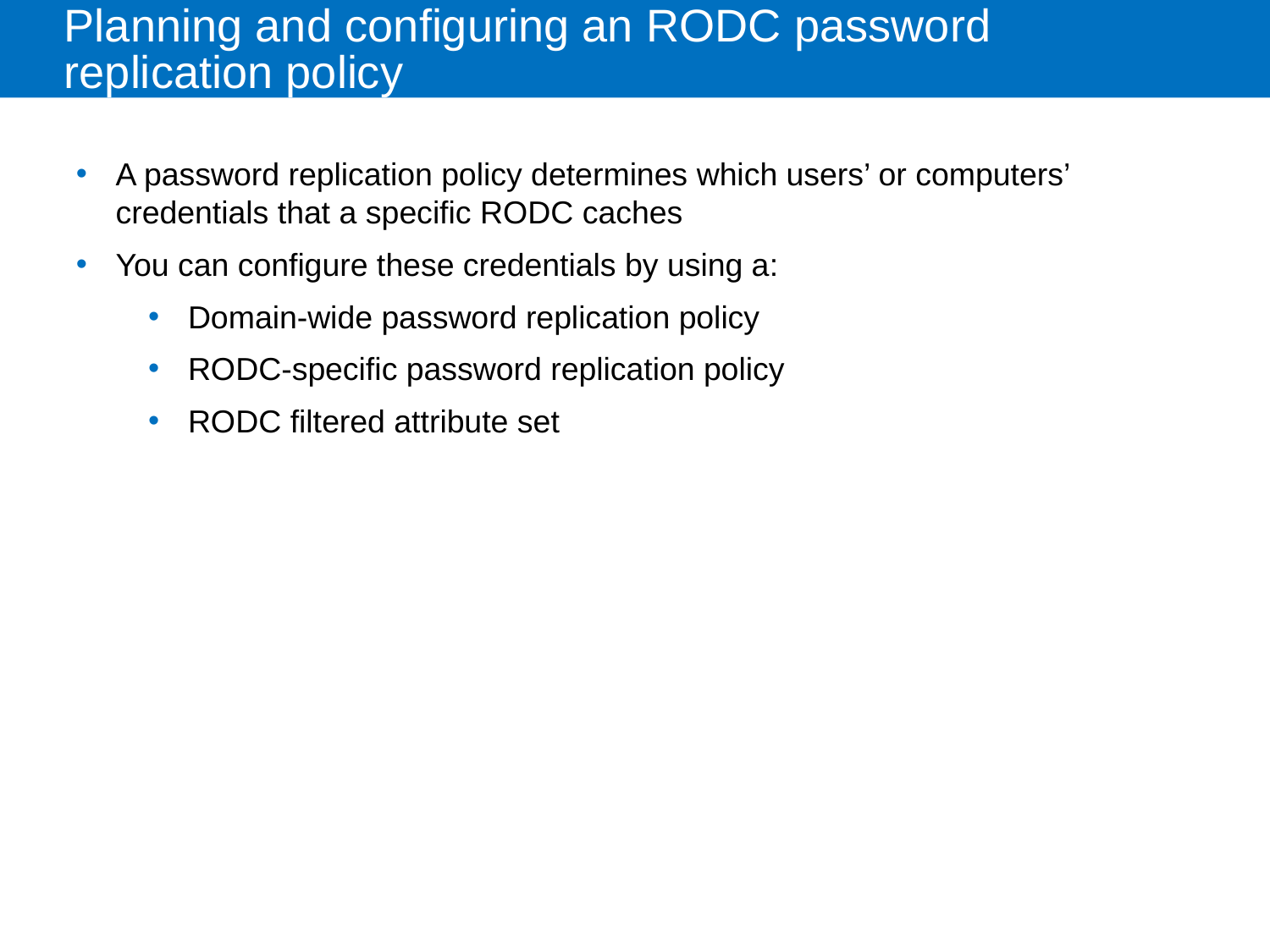

# Planning and configuring an RODC password replication policy
A password replication policy determines which users’ or computers’ credentials that a specific RODC caches
You can configure these credentials by using a:
Domain-wide password replication policy
RODC-specific password replication policy
RODC filtered attribute set